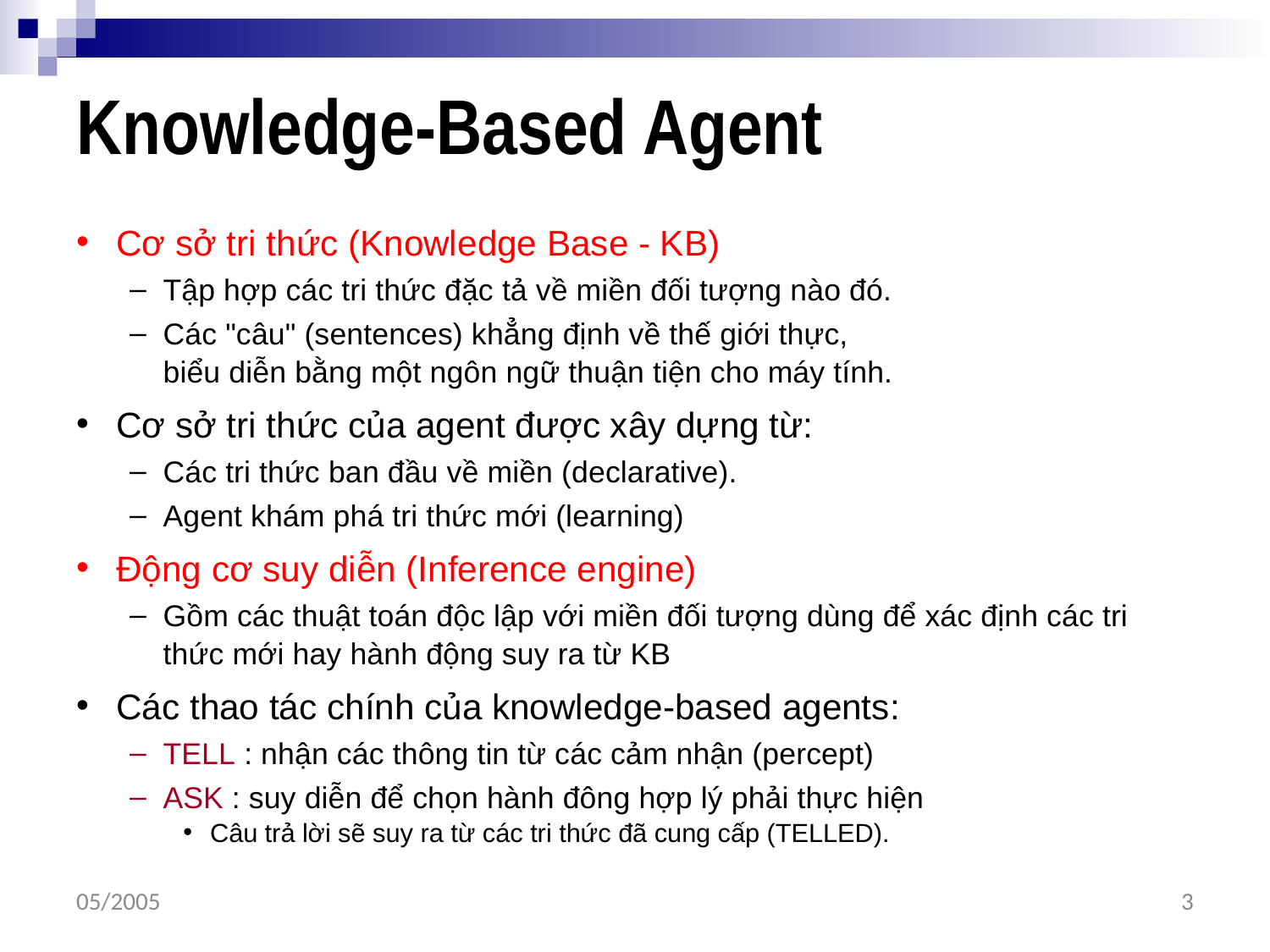

# Knowledge-Based Agent
Cơ sở tri thức (Knowledge Base - KB)
Tập hợp các tri thức đặc tả về miền đối tượng nào đó.
Các "câu" (sentences) khẳng định về thế giới thực,
biểu diễn bằng một ngôn ngữ thuận tiện cho máy tính.
Cơ sở tri thức của agent được xây dựng từ:
Các tri thức ban đầu về miền (declarative).
Agent khám phá tri thức mới (learning)
Động cơ suy diễn (Inference engine)
Gồm các thuật toán độc lập với miền đối tượng dùng để xác định các tri thức mới hay hành động suy ra từ KB
Các thao tác chính của knowledge-based agents:
TELL : nhận các thông tin từ các cảm nhận (percept)
ASK : suy diễn để chọn hành đông hợp lý phải thực hiện
Câu trả lời sẽ suy ra từ các tri thức đã cung cấp (TELLED).
05/2005
3